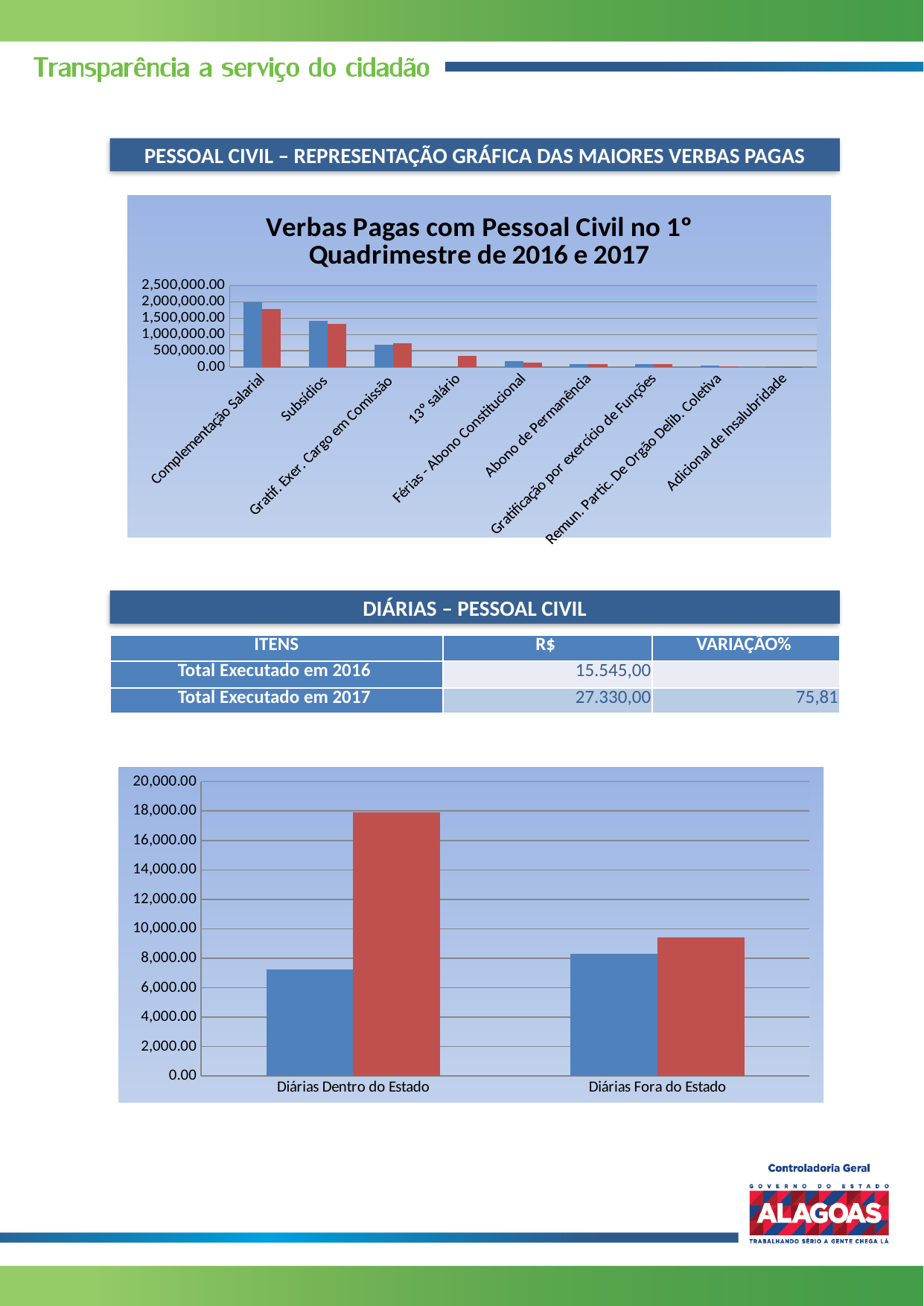

PESSOAL CIVIL – REPRESENTAÇÃO GRÁFICA DAS MAIORES VERBAS PAGAS

### Chart: Verbas Pagas com Pessoal Civil no 1º Quadrimestre de 2016 e 2017

| Category | 2016 | 2017 |
|---|---|---|
| Complementação Salarial | 1992210.72 | 1792685.64 |
| Subsídios  | 1427091.1 | 1334639.44 |
| Gratif. Exer. Cargo em Comissão  | 679366.49 | 737435.46 |
| 13º salário | 13791.08 | 339378.95 |
| Férias - Abono Constitucional | 175498.42 | 142185.55 |
| Abono de Permanência | 86766.25 | 91890.79 |
| Gratificação por exercício de Funções | 85453.98 | 91637.33 |
| Remun. Partic. De Orgão Delib. Coletiva | 59594.24 | 30957.79 |
| Adicional de Insalubridade | 4389.2 | 4047.17 |
DIÁRIAS – PESSOAL CIVIL
| ITENS | R$ | VARIAÇÃO% |
| --- | --- | --- |
| Total Executado em 2016 | 15.545,00 |  |
| Total Executado em 2017 | 27.330,00 | 75,81 |

### Chart

| Category | 2016 | 2017 |
|---|---|---|
| Diárias Dentro do Estado | 7235.0 | 17935.0 |
| Diárias Fora do Estado | 8310.0 | 9395.0 |